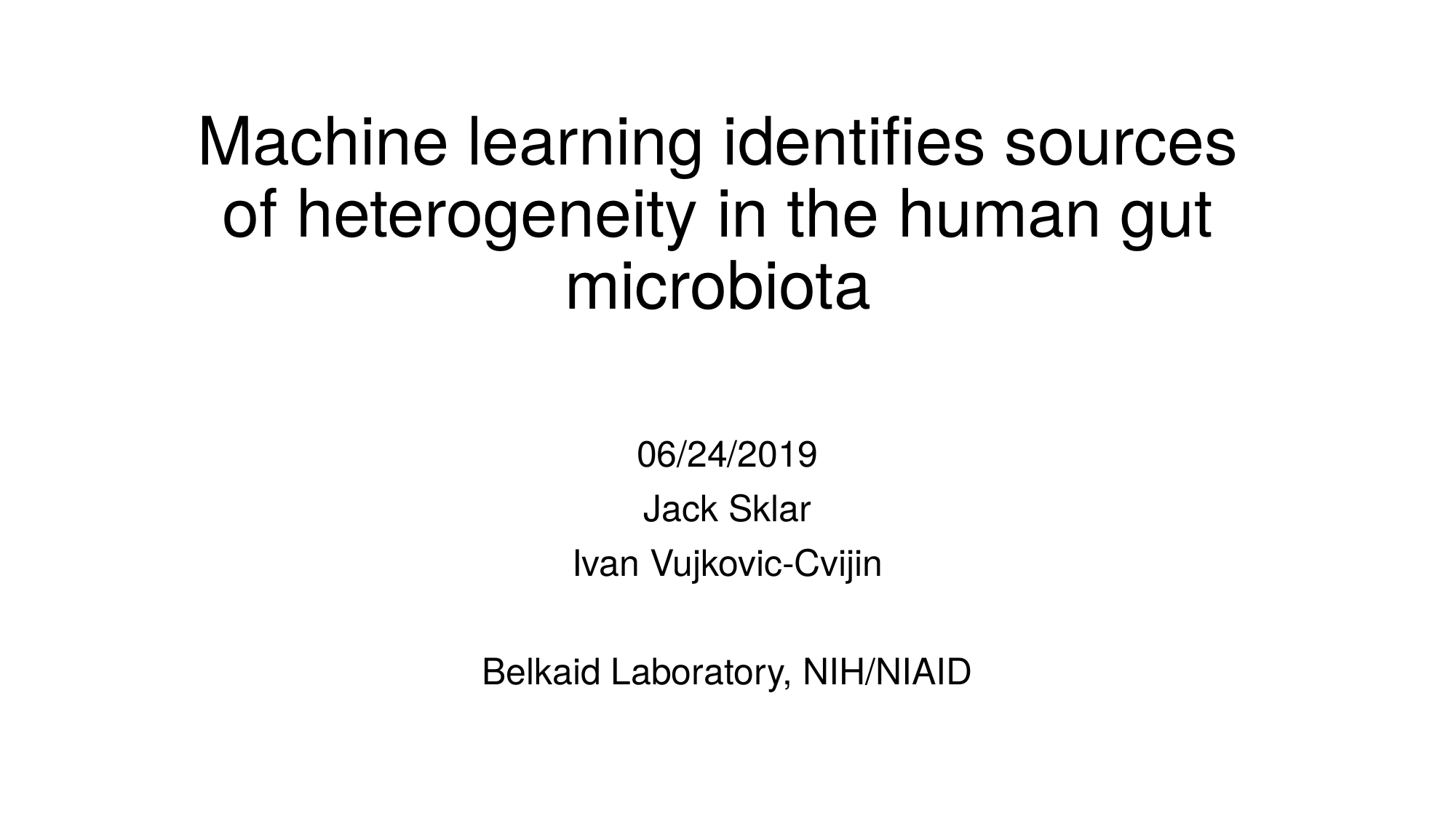

# Machine learning identifies sources of heterogeneity in the human gut microbiota
06/24/2019
Jack Sklar
Ivan Vujkovic-Cvijin

Belkaid Laboratory, NIH/NIAID